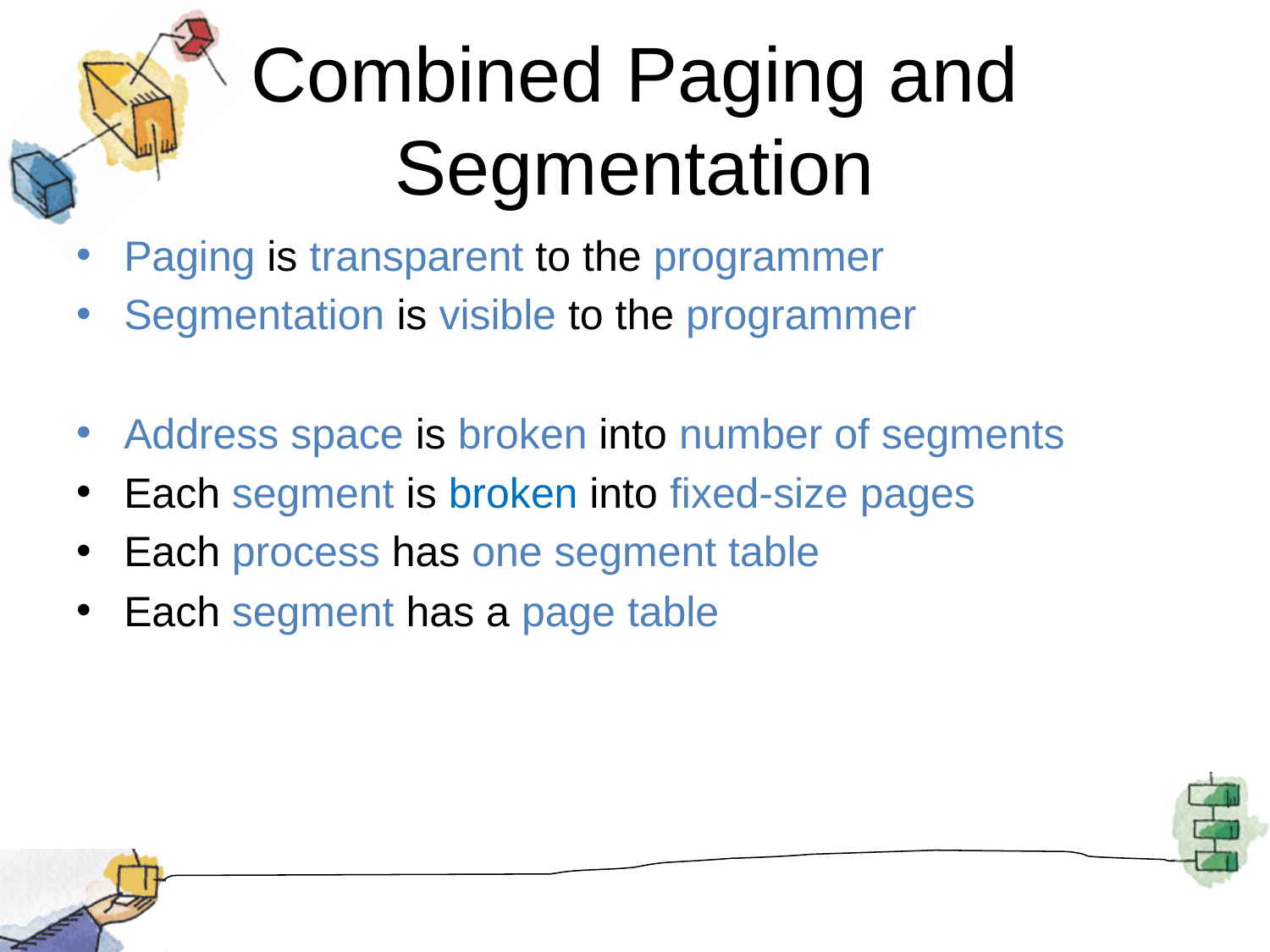

# Combined Paging and Segmentation
Paging is transparent to the programmer
Segmentation is visible to the programmer

Address space is broken into number of segments
Each segment is broken into fixed-size pages
Each process has one segment table
Each segment has a page table